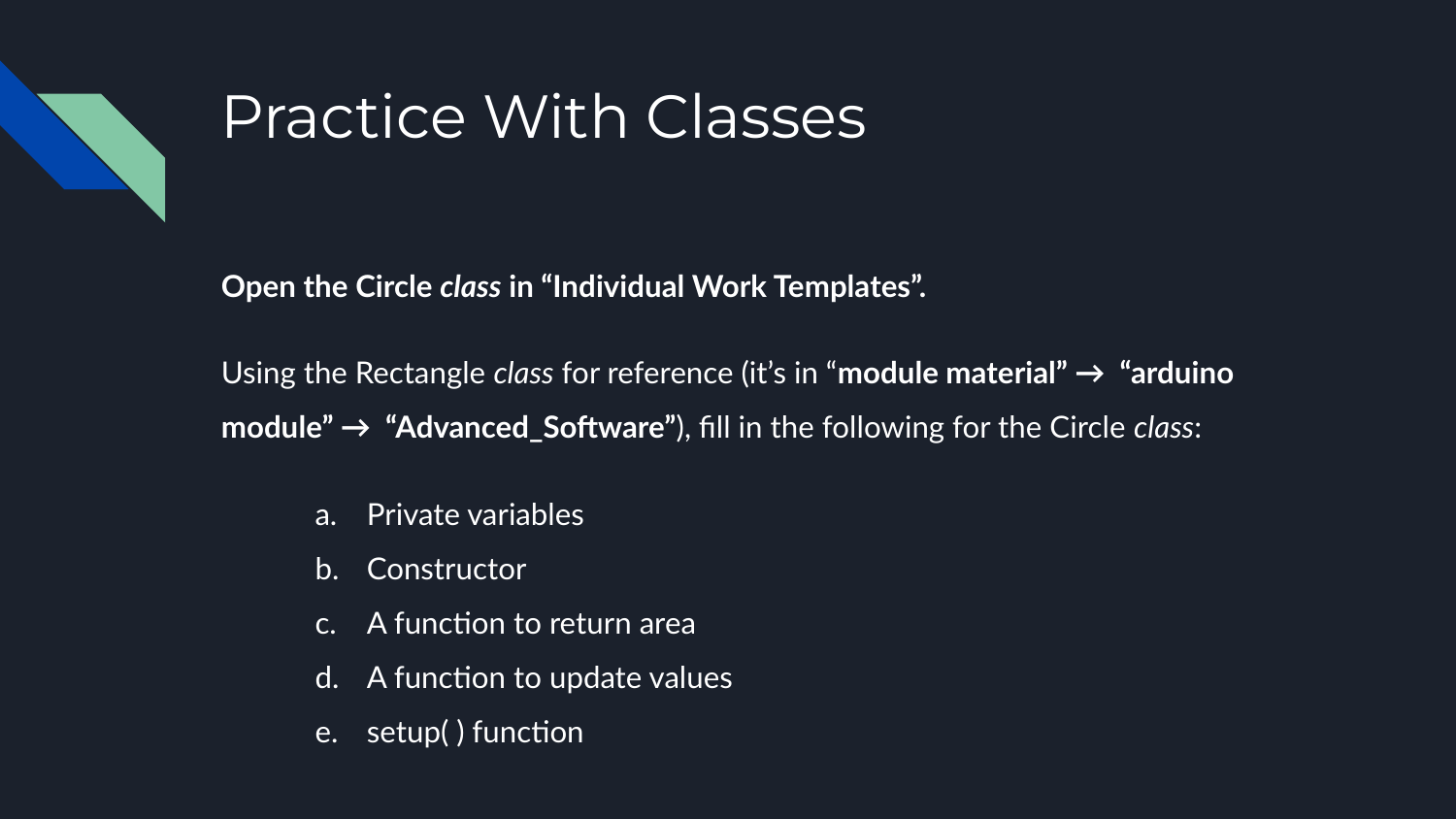

# Practice With Classes
Open the Circle class in “Individual Work Templates”.
Using the Rectangle class for reference (it’s in “module material” →  “arduino module” →  “Advanced_Software”), fill in the following for the Circle class:
Private variables
Constructor
A function to return area
A function to update values
setup( ) function